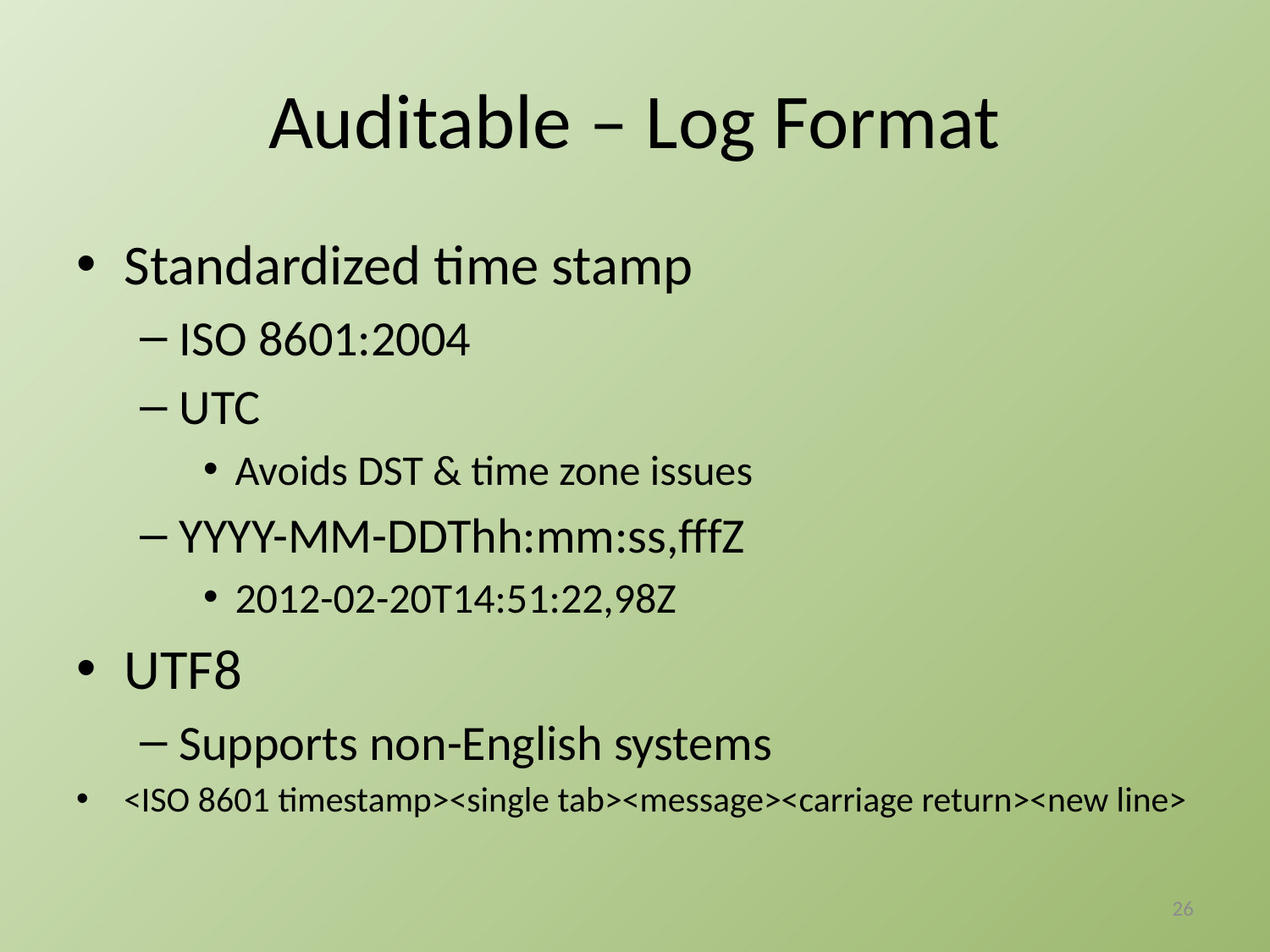

# Auditable – Log Format
Standardized time stamp
ISO 8601:2004
UTC
Avoids DST & time zone issues
YYYY-MM-DDThh:mm:ss,fffZ
2012-02-20T14:51:22,98Z
UTF8
Supports non-English systems
<ISO 8601 timestamp><single tab><message><carriage return><new line>

26